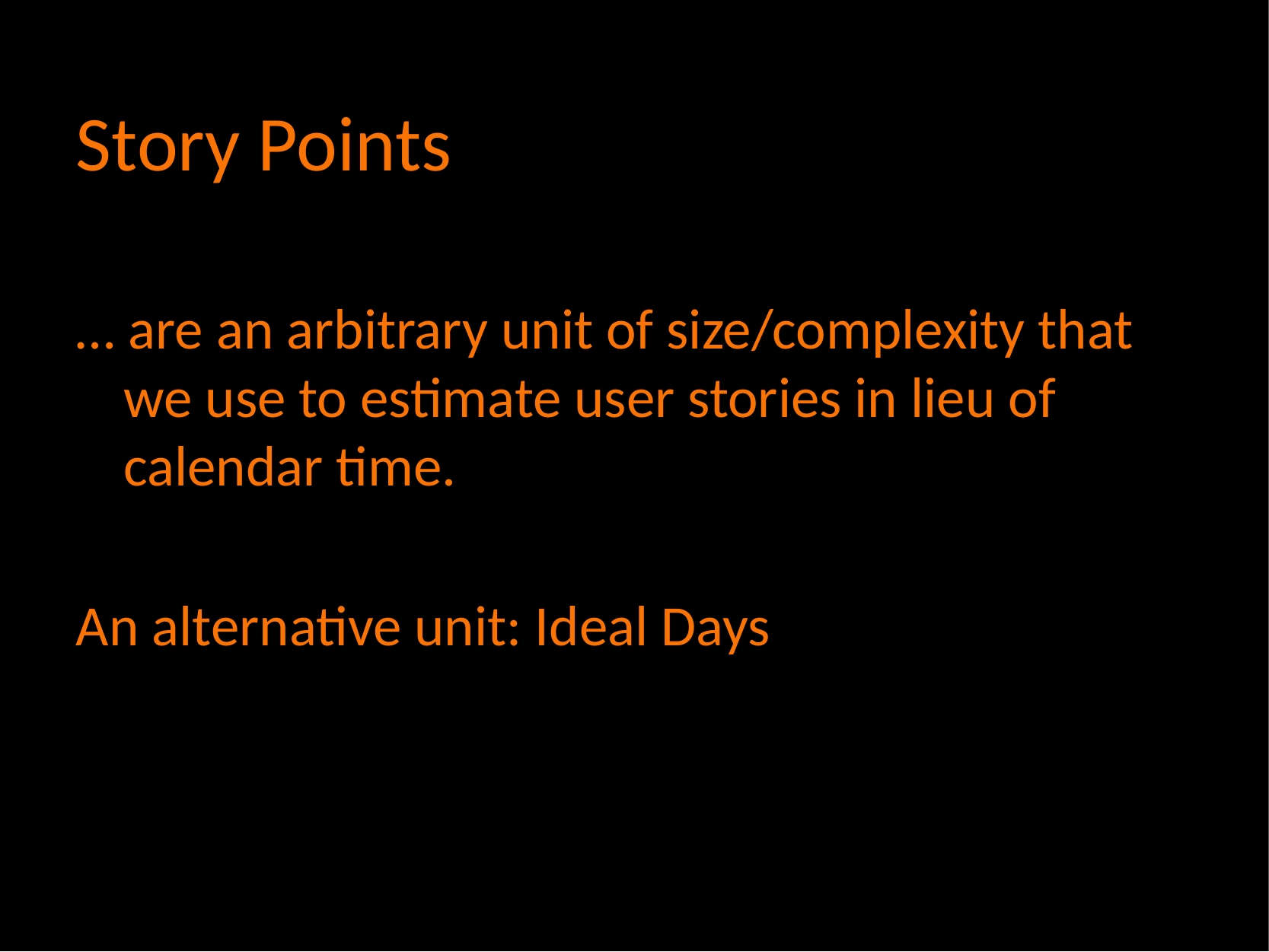

# Story Points
… are an arbitrary unit of size/complexity that we use to estimate user stories in lieu of calendar time.

An alternative unit: Ideal Days